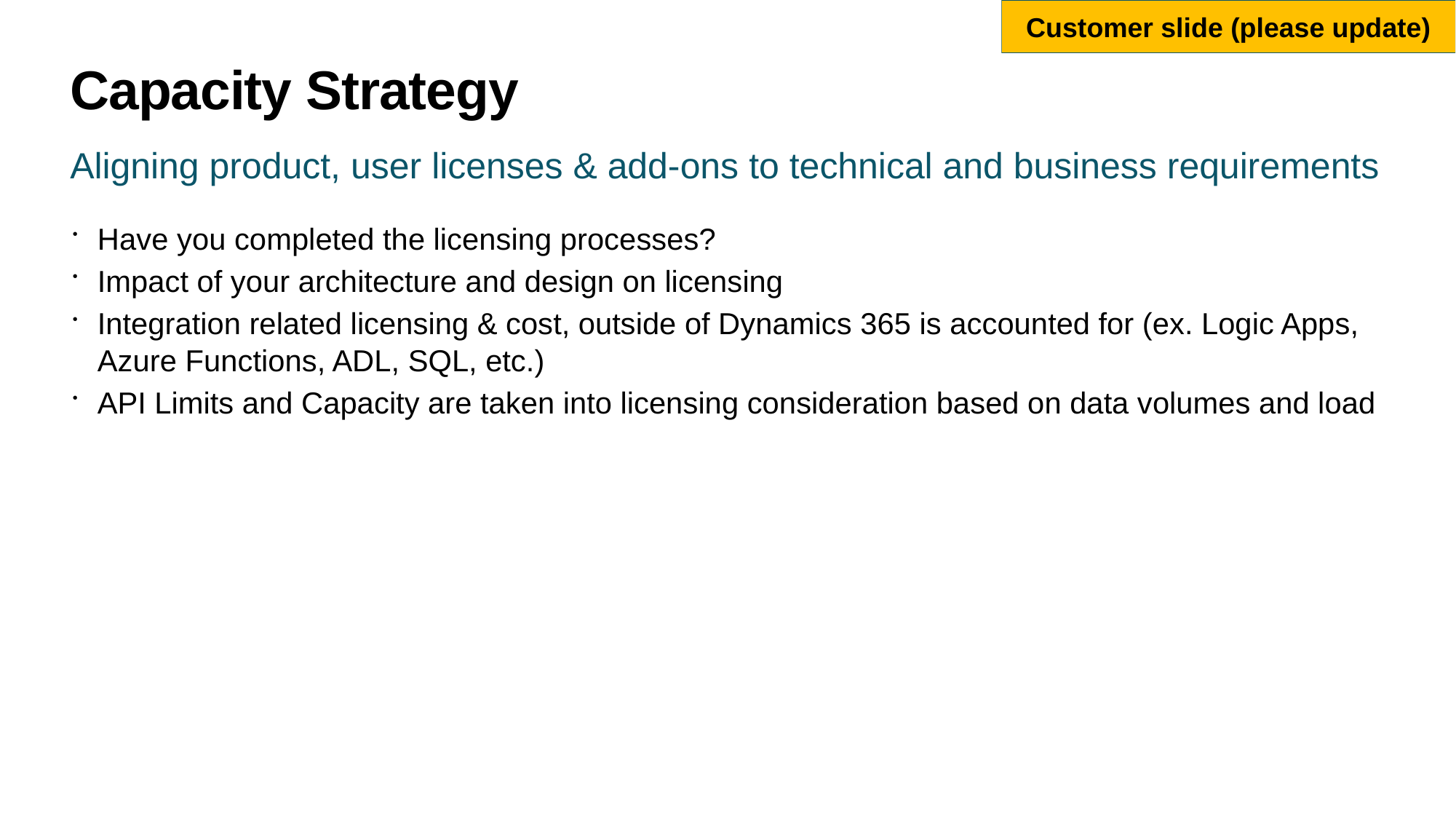

# Capacity Strategy
Aligning product, user licenses & add-ons to technical and business requirements
Have you completed the licensing processes?
Impact of your architecture and design on licensing
Integration related licensing & cost, outside of Dynamics 365 is accounted for (ex. Logic Apps, Azure Functions, ADL, SQL, etc.)
API Limits and Capacity are taken into licensing consideration based on data volumes and load